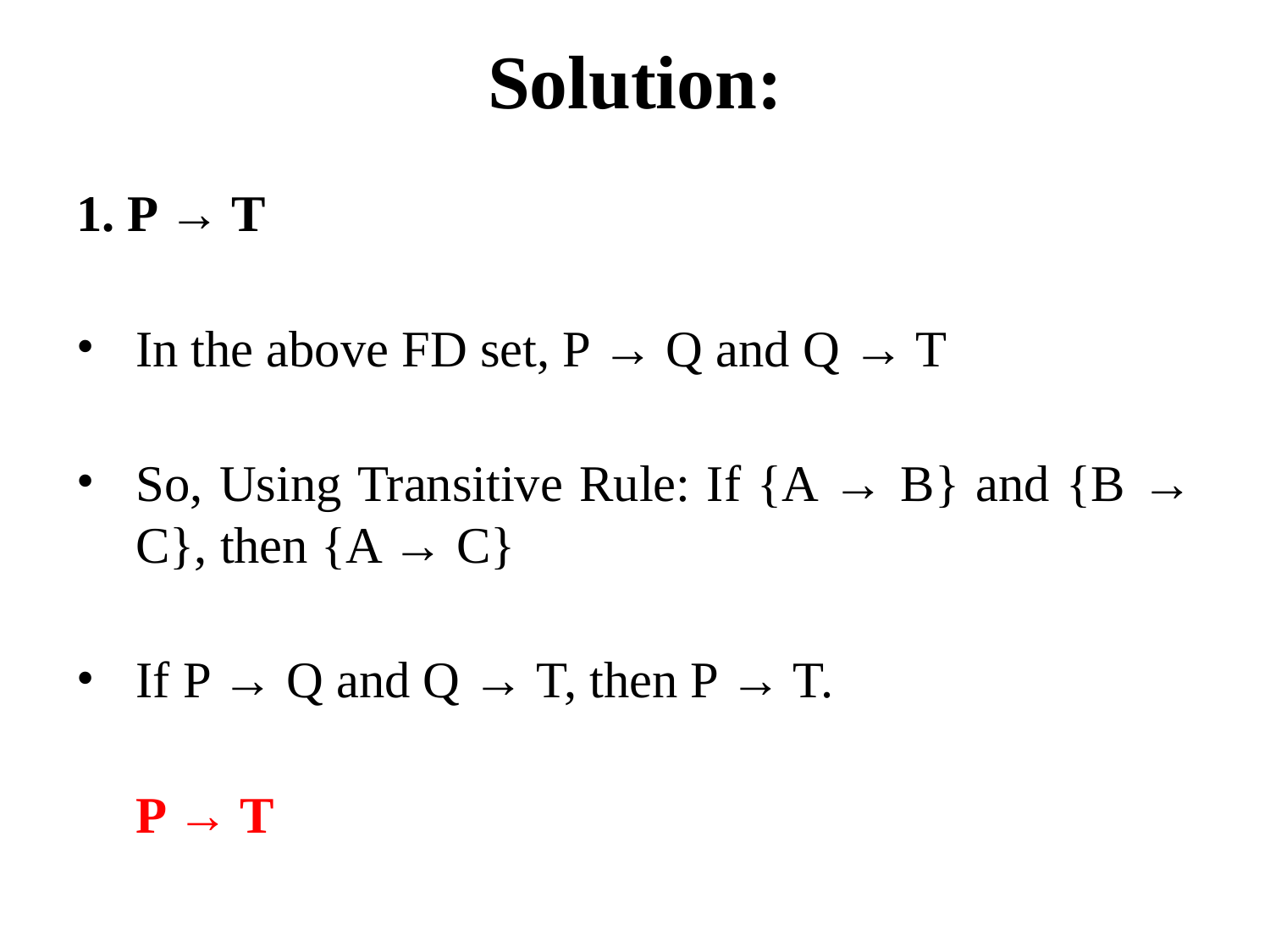

# Solution:
1. P → T

In the above FD set, P → Q and Q → T

So, Using Transitive Rule: If {A → B} and {B → C}, then {A → C}

If P → Q and Q → T, then P → T.

P → T